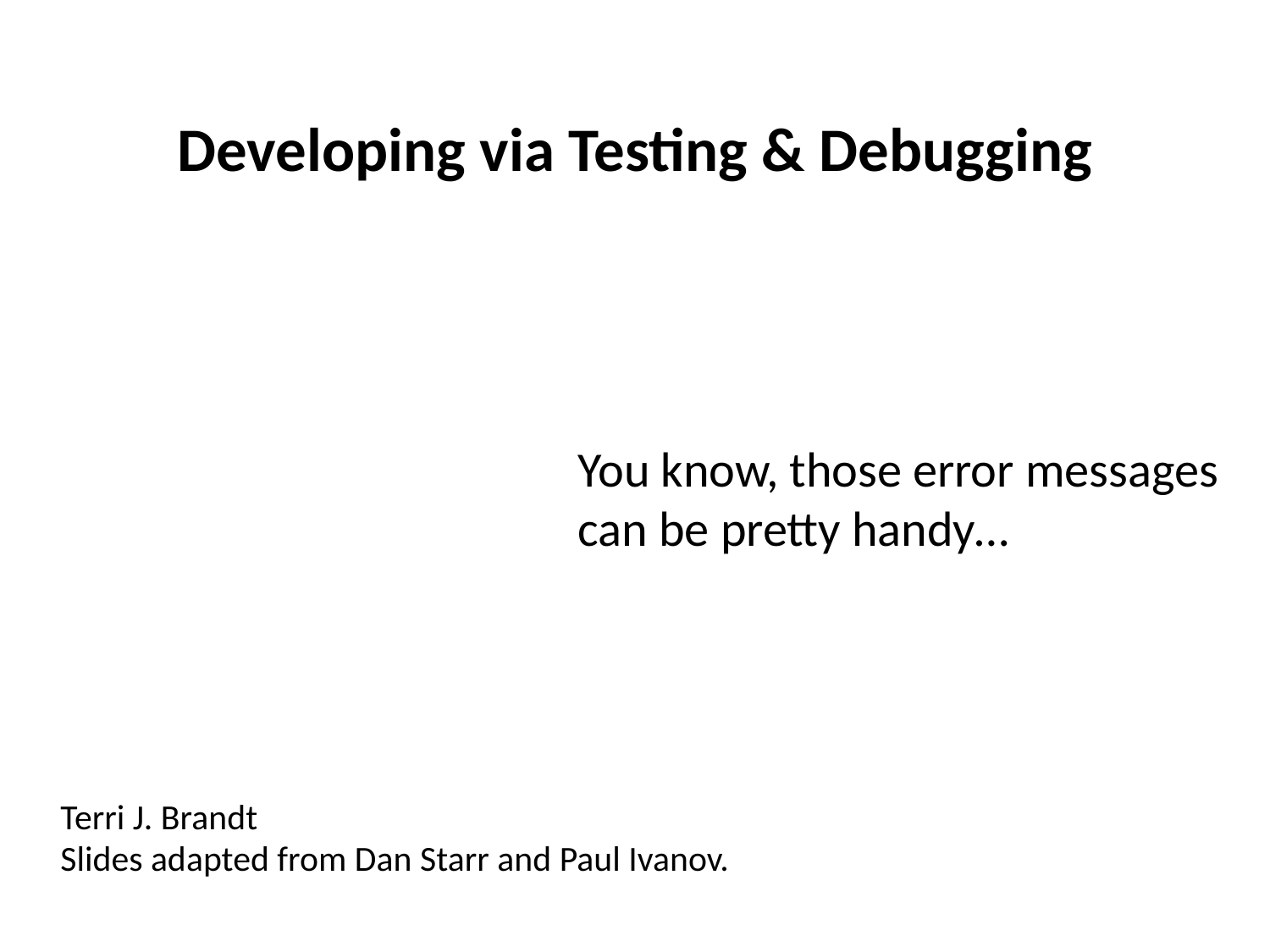

Developing via Testing & Debugging
You know, those error messages can be pretty handy…
Terri J. Brandt
Slides adapted from Dan Starr and Paul Ivanov.